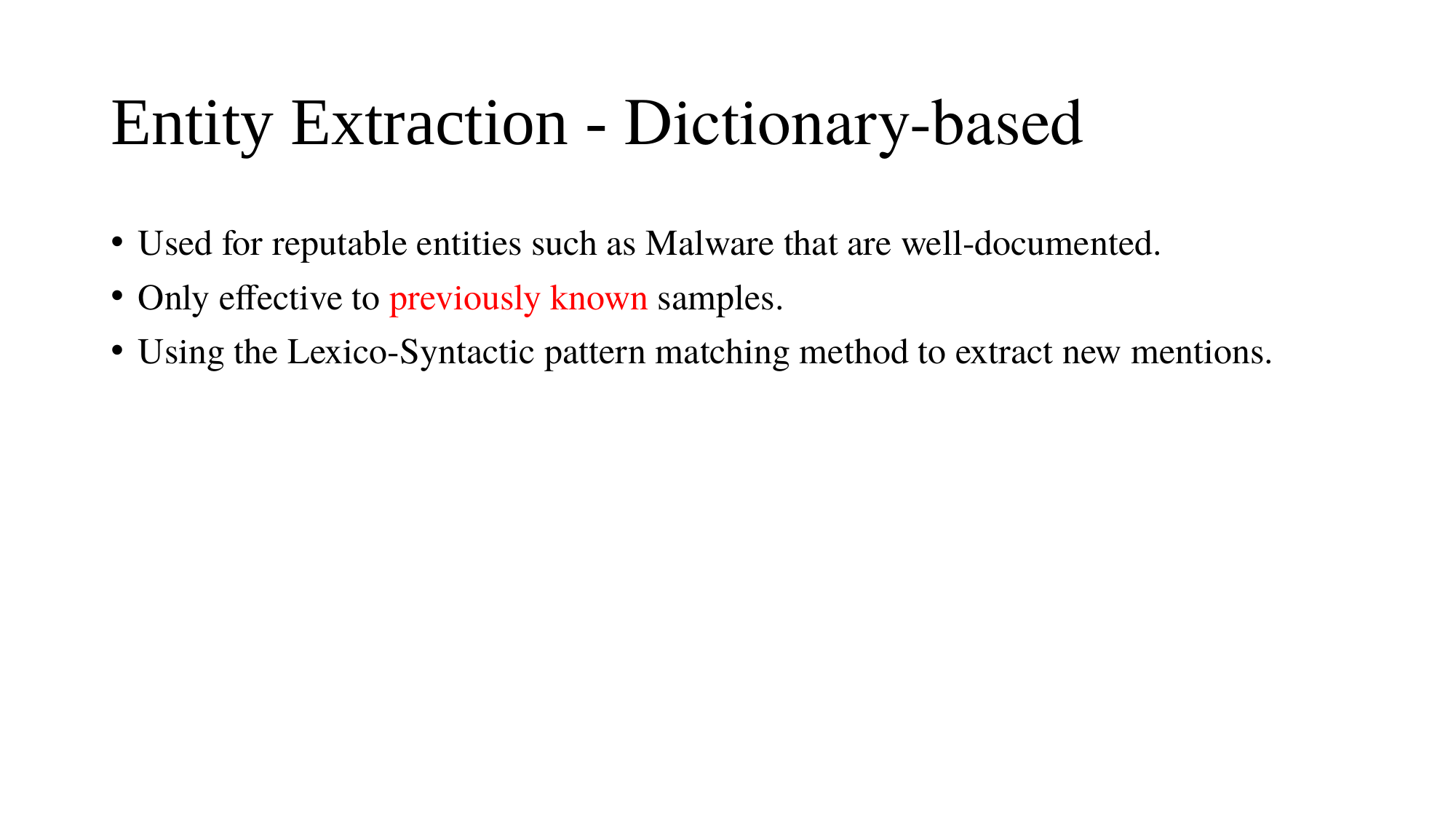

# Entity Extraction - Dictionary-based
Used for reputable entities such as Malware that are well-documented.
Only effective to previously known samples.
Using the Lexico-Syntactic pattern matching method to extract new mentions.